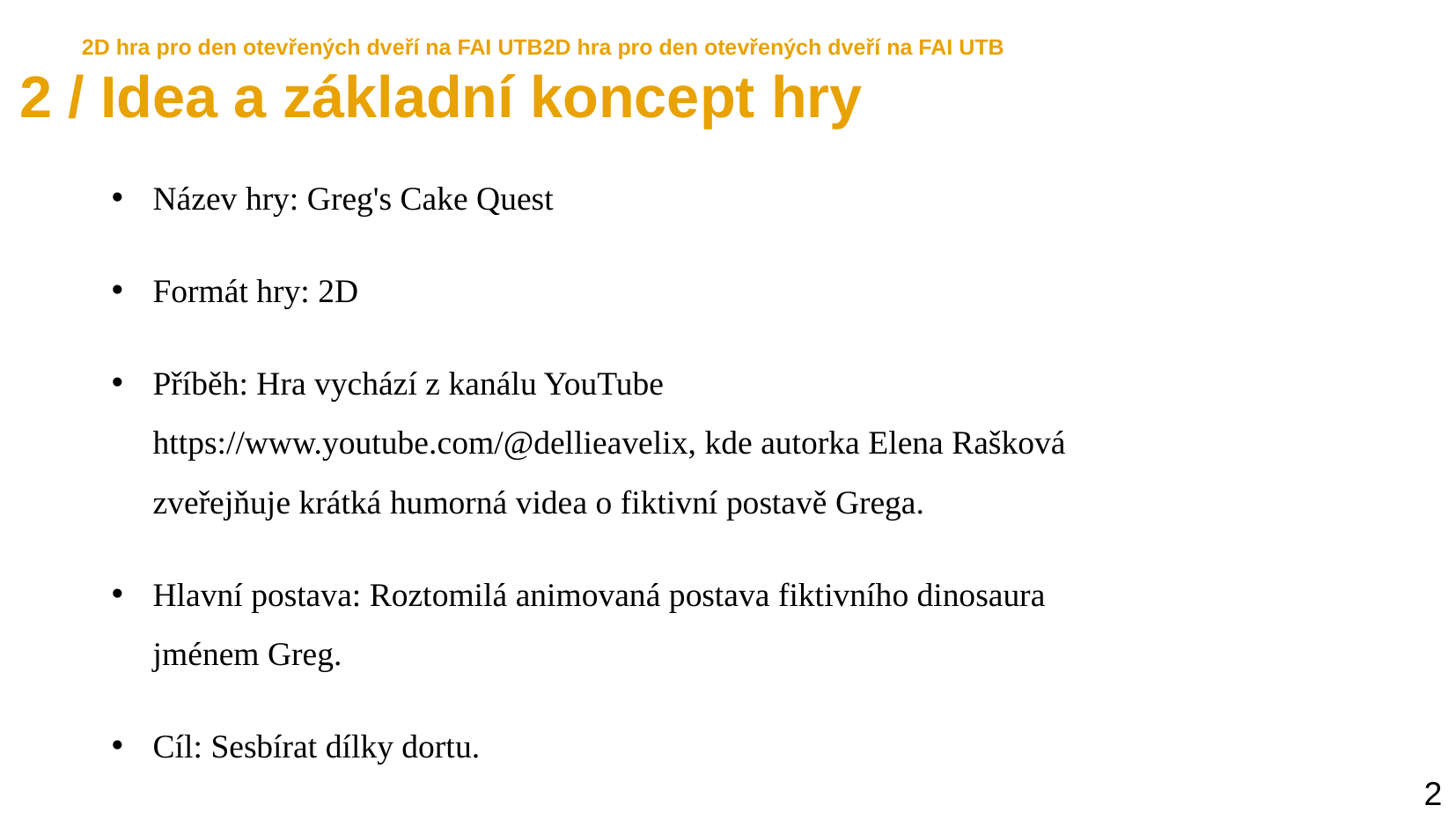

2D hra pro den otevřených dveří na FAI UTB2D hra pro den otevřených dveří na FAI UTB
2 / Idea a základní koncept hry
Název hry: Greg's Cake Quest
Formát hry: 2D
Příběh: Hra vychází z kanálu YouTube https://www.youtube.com/@dellieavelix, kde autorka Elena Rašková zveřejňuje krátká humorná videa o fiktivní postavě Grega.
Hlavní postava: Roztomilá animovaná postava fiktivního dinosaura jménem Greg.
Cíl: Sesbírat dílky dortu.
2